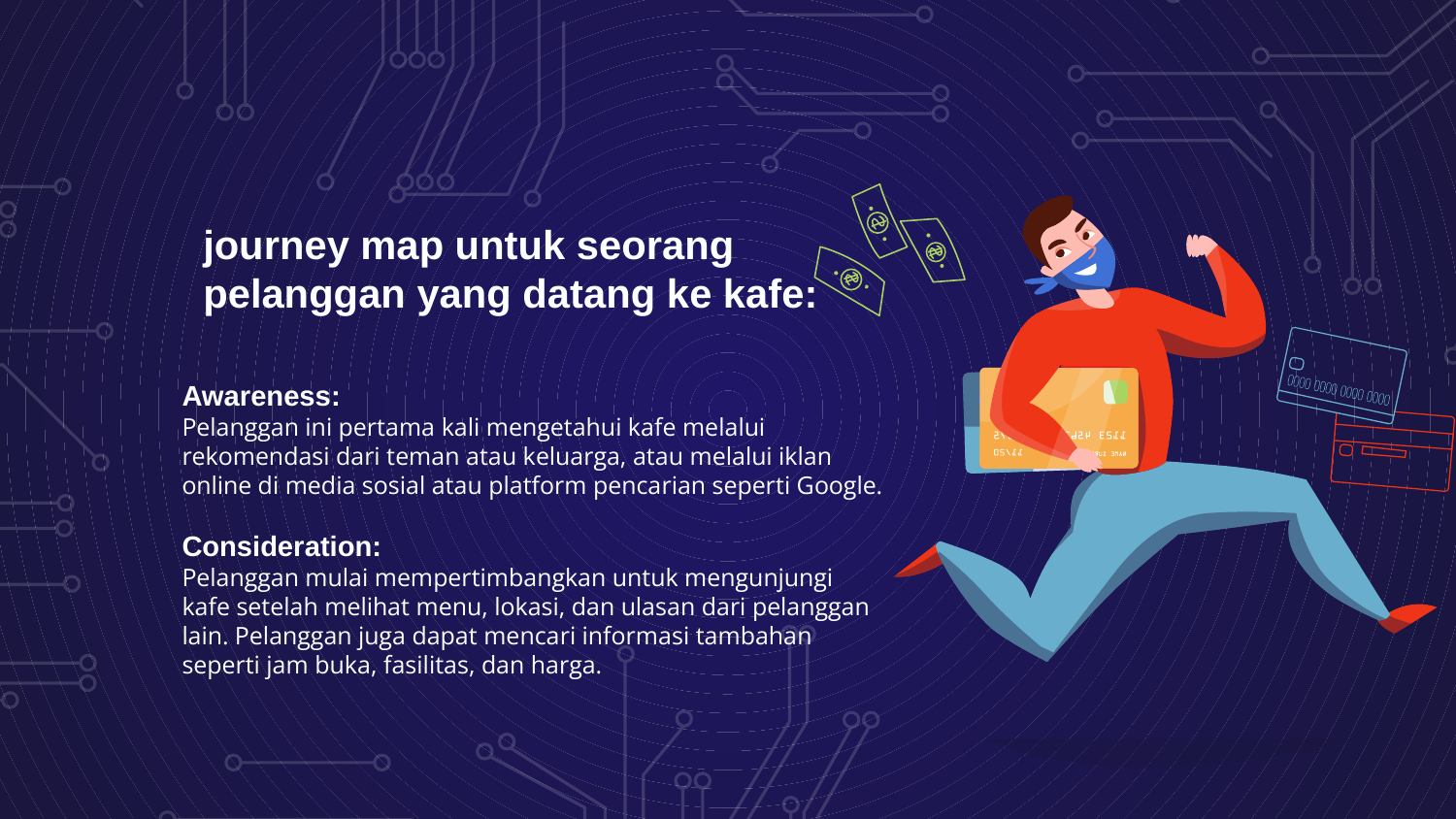

# journey map untuk seorang pelanggan yang datang ke kafe:
Awareness:
Pelanggan ini pertama kali mengetahui kafe melalui rekomendasi dari teman atau keluarga, atau melalui iklan online di media sosial atau platform pencarian seperti Google.

Consideration:
Pelanggan mulai mempertimbangkan untuk mengunjungi kafe setelah melihat menu, lokasi, dan ulasan dari pelanggan lain. Pelanggan juga dapat mencari informasi tambahan seperti jam buka, fasilitas, dan harga.